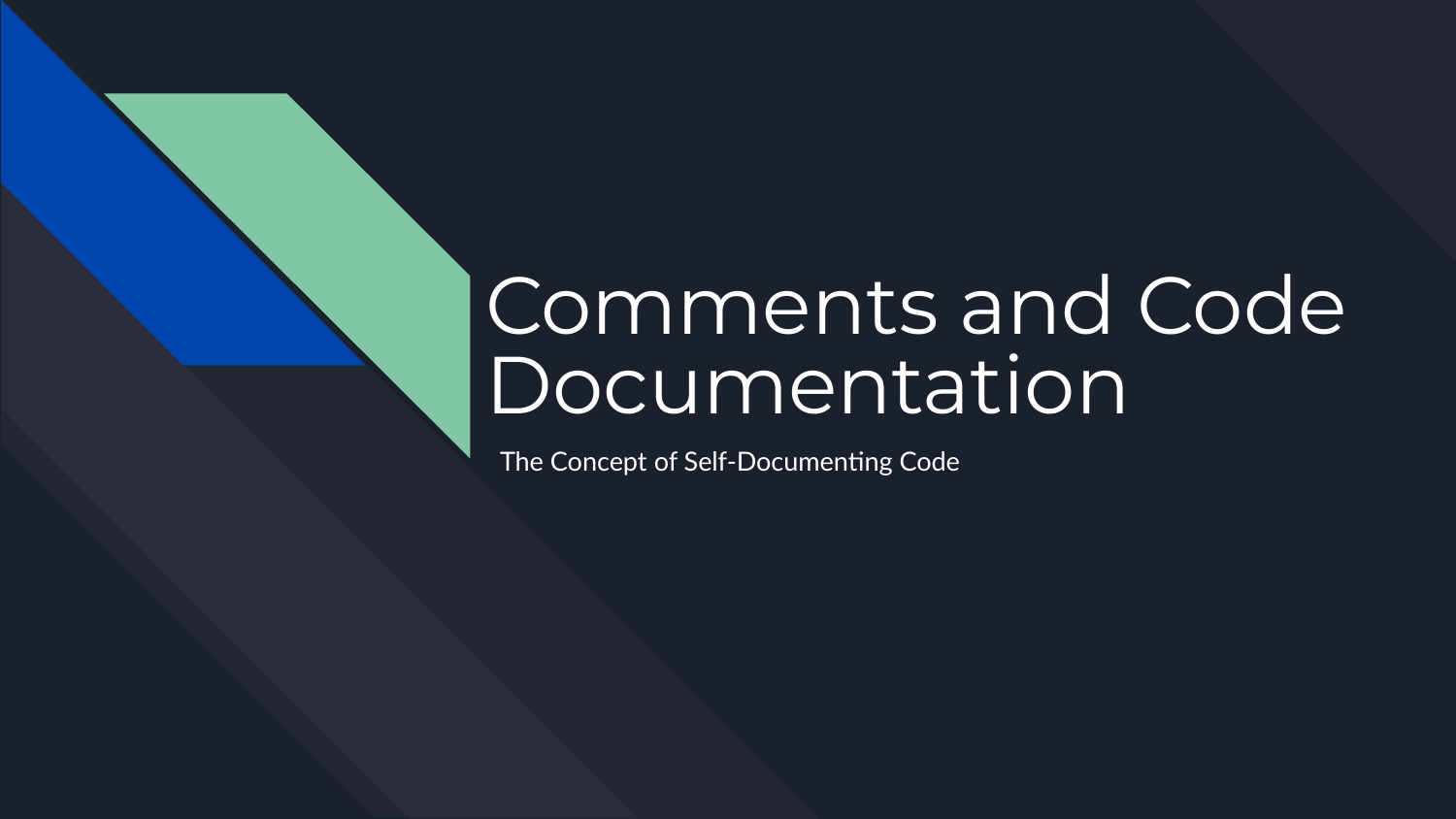

# Comments and Code Documentation
The Concept of Self-Documenting Code